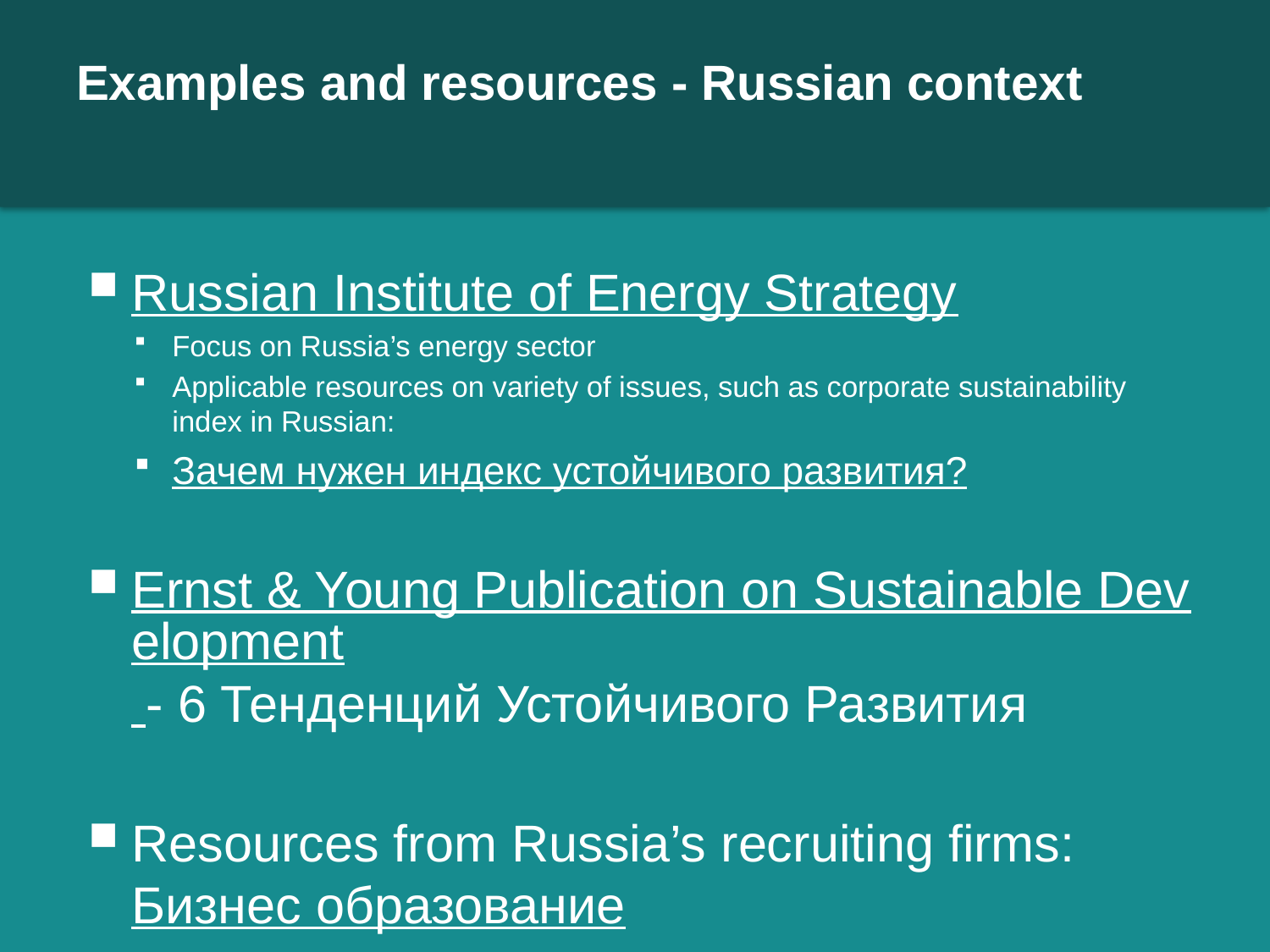

# Examples and resources - Russian context
Russian Institute of Energy Strategy
Focus on Russia’s energy sector
Applicable resources on variety of issues, such as corporate sustainability index in Russian:
Зачем нужен индекс устойчивого развития?

Ernst & Young Publication on Sustainable Development - 6 Тенденций Устойчивого Развития

Resources from Russia’s recruiting firms: Бизнес образование